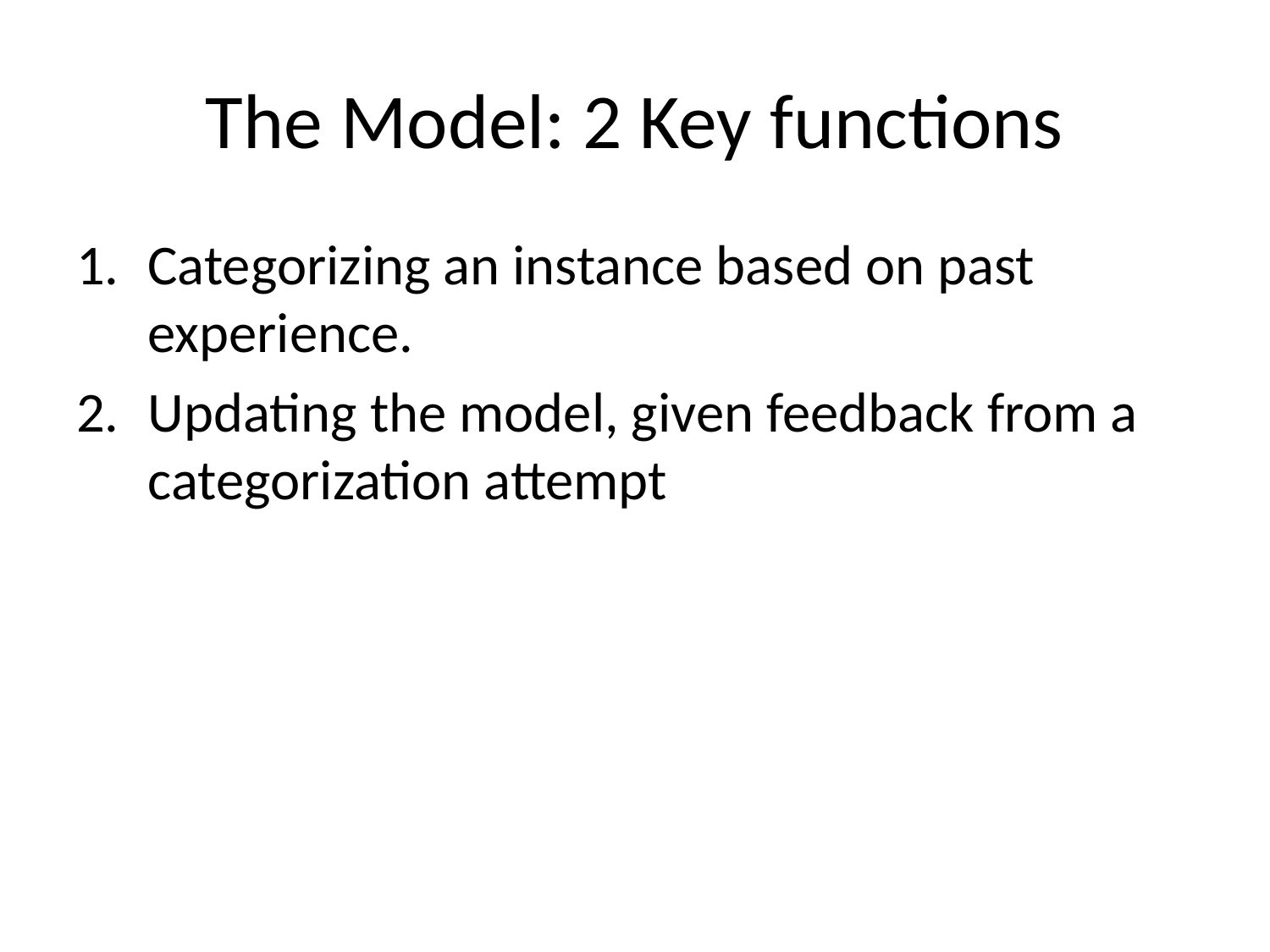

# The Model: 2 Key functions
Categorizing an instance based on past experience.
Updating the model, given feedback from a categorization attempt